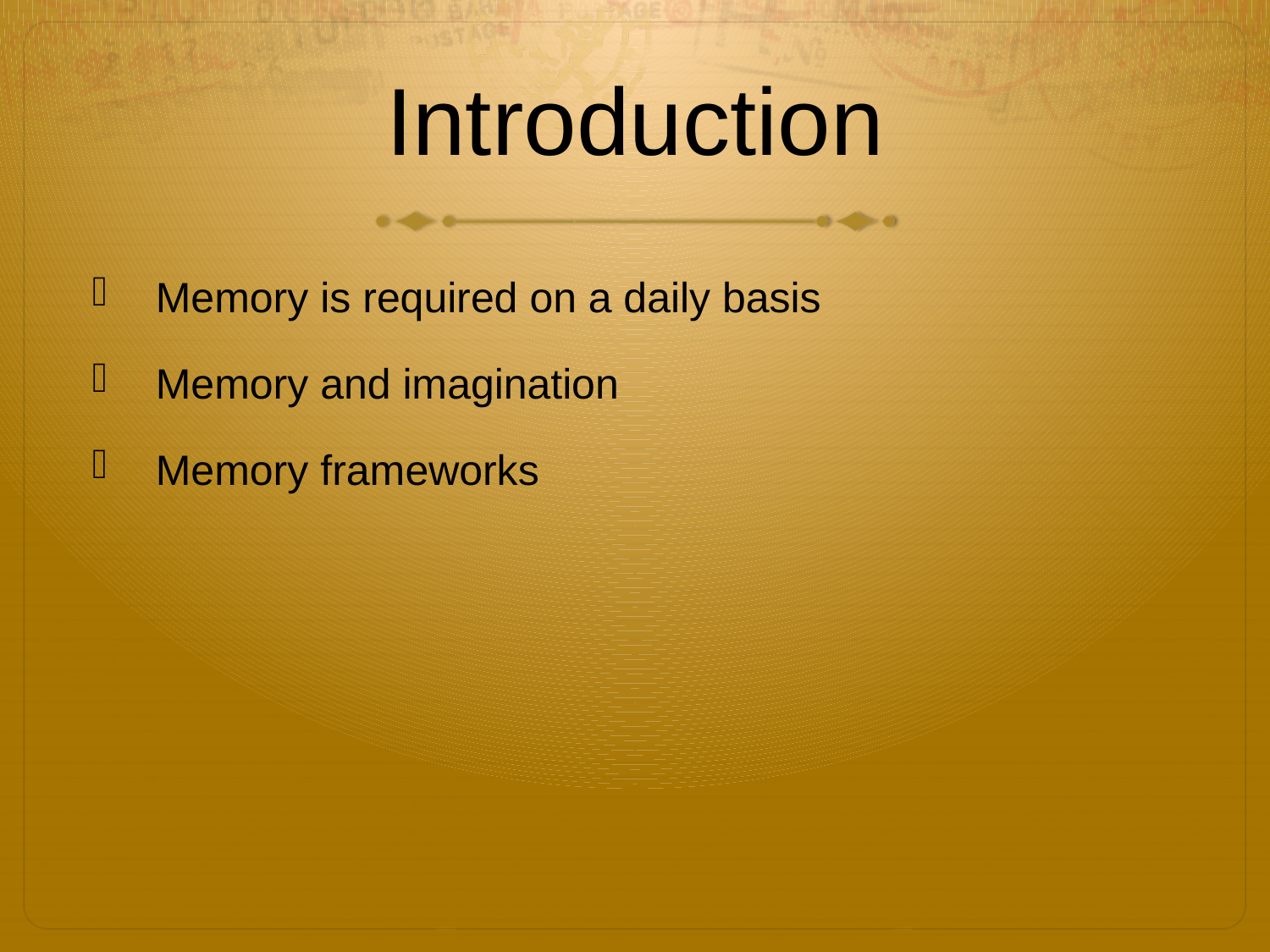

# Introduction
Memory is required on a daily basis
Memory and imagination
Memory frameworks